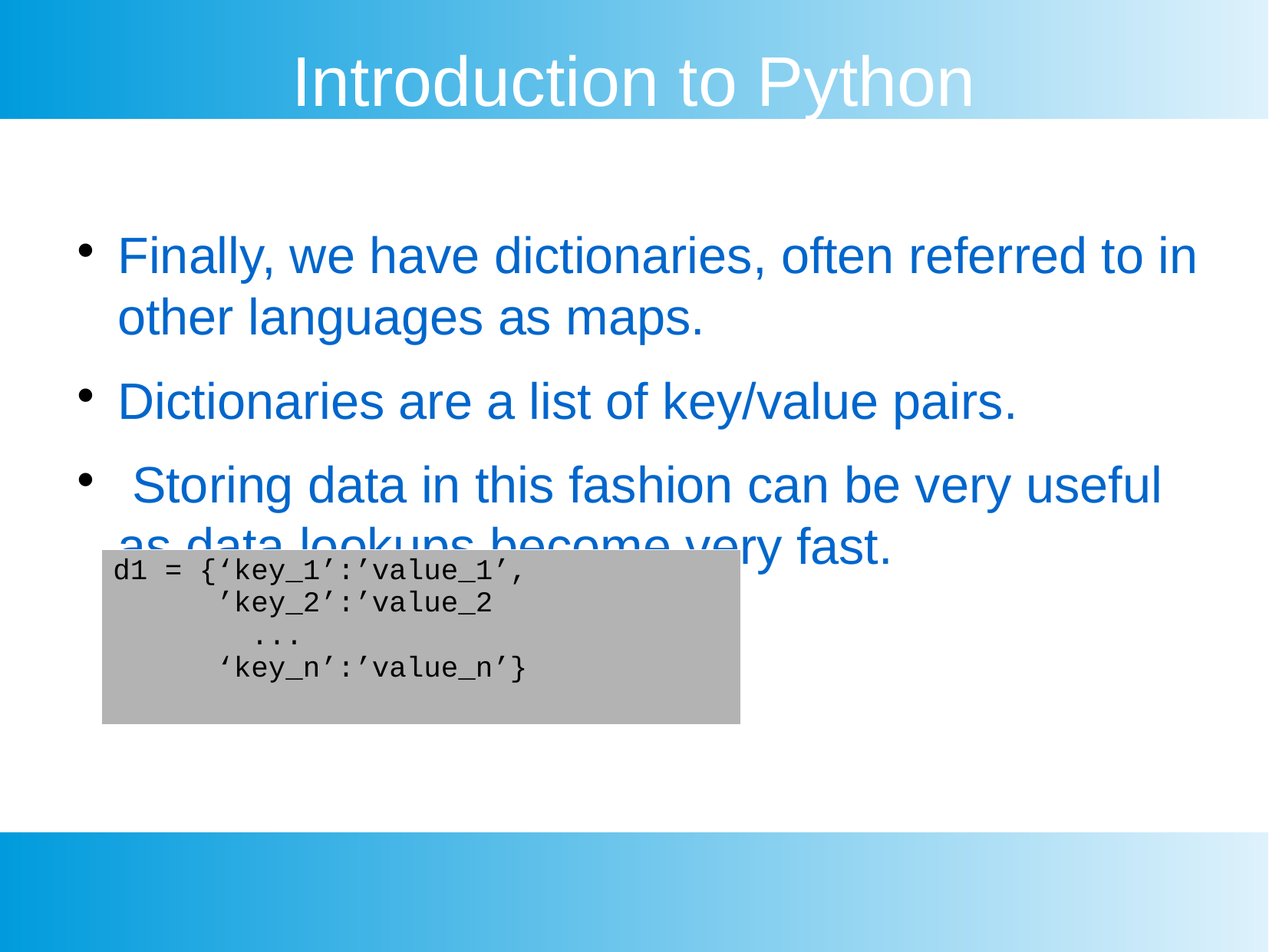

Introduction to Python
Finally, we have dictionaries, often referred to in other languages as maps.
Dictionaries are a list of key/value pairs.
 Storing data in this fashion can be very useful as data lookups become very fast.

| d1 = {‘key\_1’:’value\_1’, ’key\_2’:’value\_2 ... ‘key\_n’:’value\_n’} |
| --- |